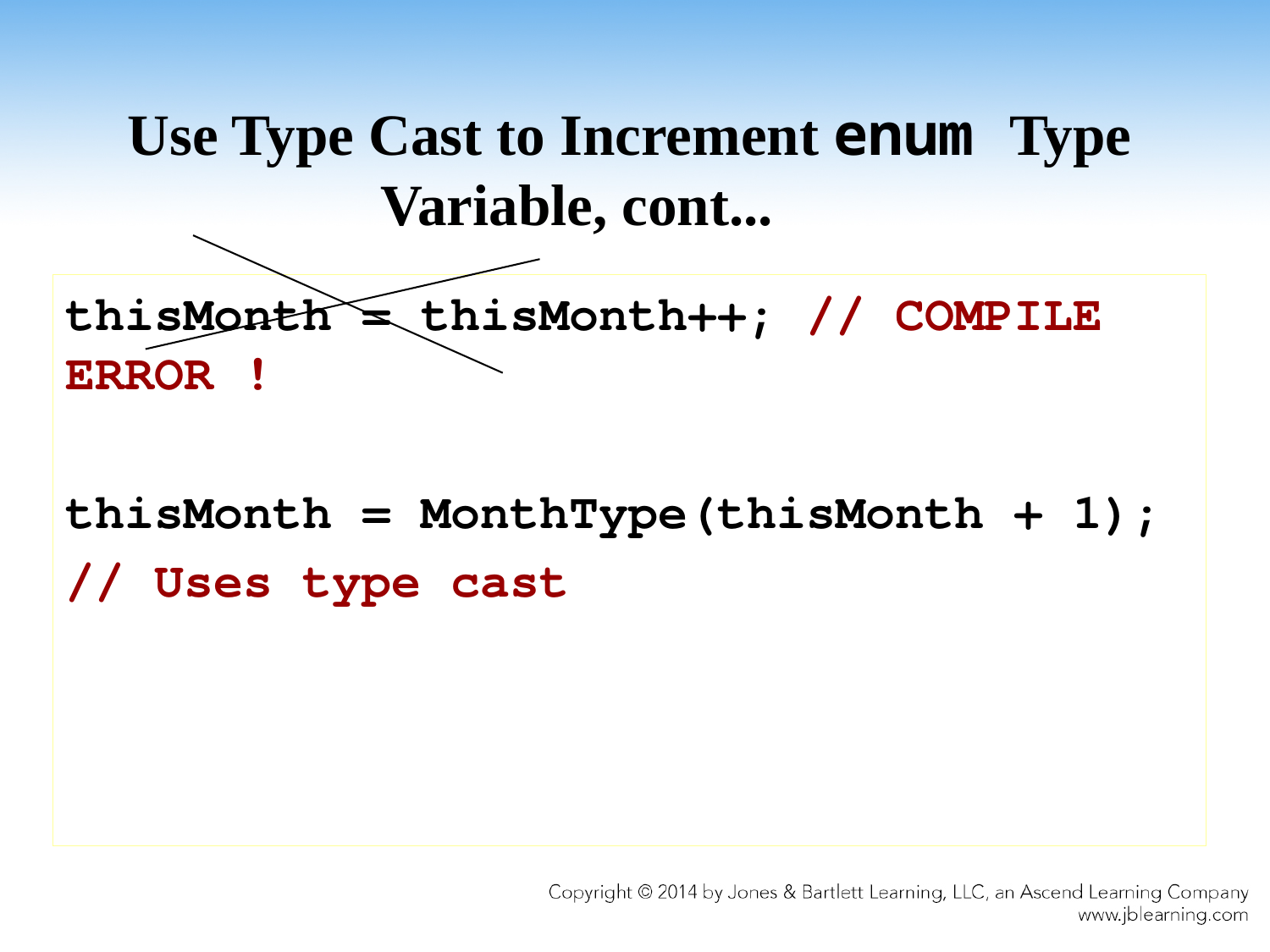

# Use Type Cast to Increment enum Type Variable, cont...
thisMonth = thisMonth++; // COMPILE ERROR !

thisMonth = MonthType(thisMonth + 1);
// Uses type cast